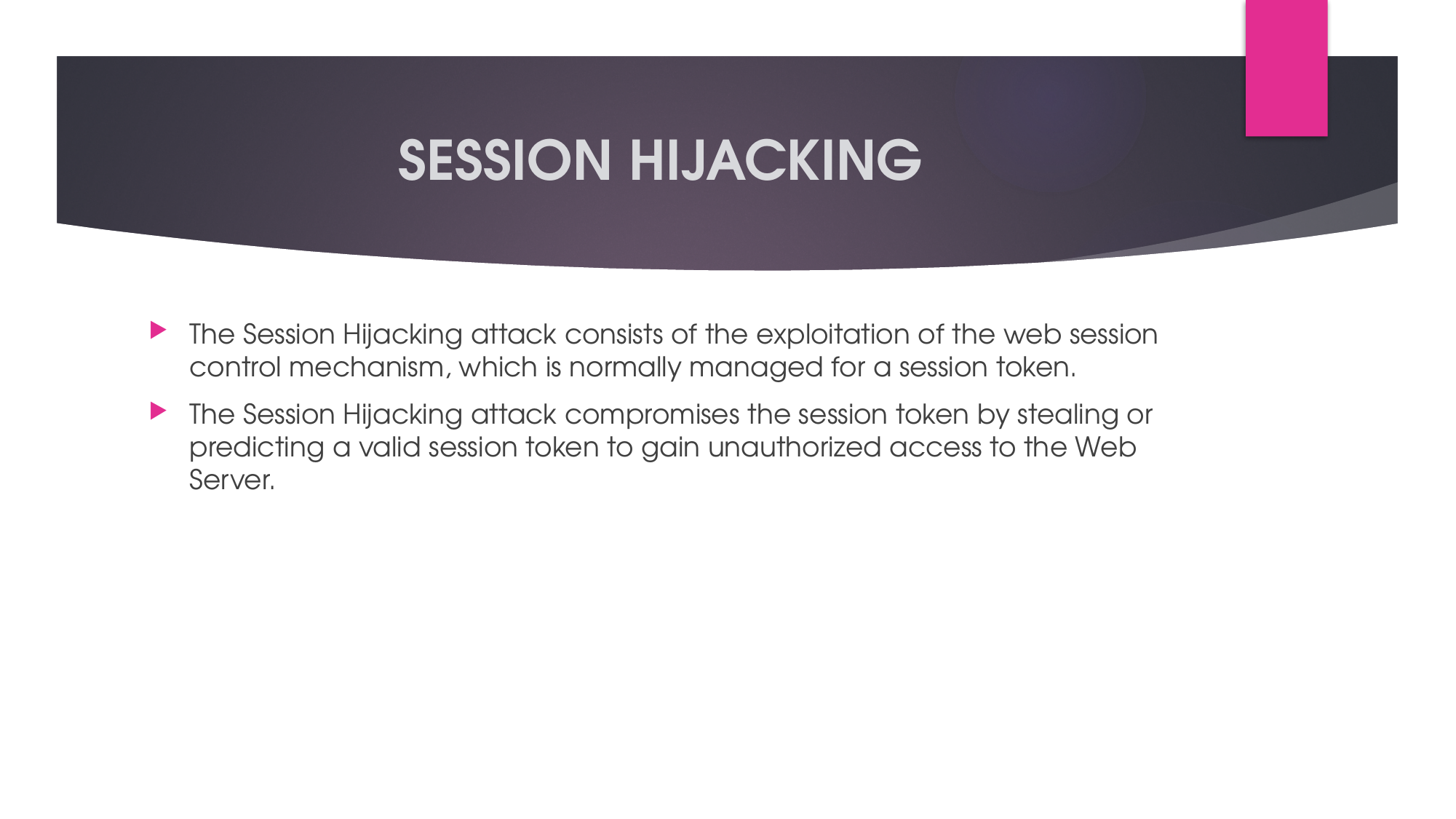

# SESSION HIJACKING
The Session Hijacking attack consists of the exploitation of the web session control mechanism, which is normally managed for a session token.
The Session Hijacking attack compromises the session token by stealing or predicting a valid session token to gain unauthorized access to the Web Server.